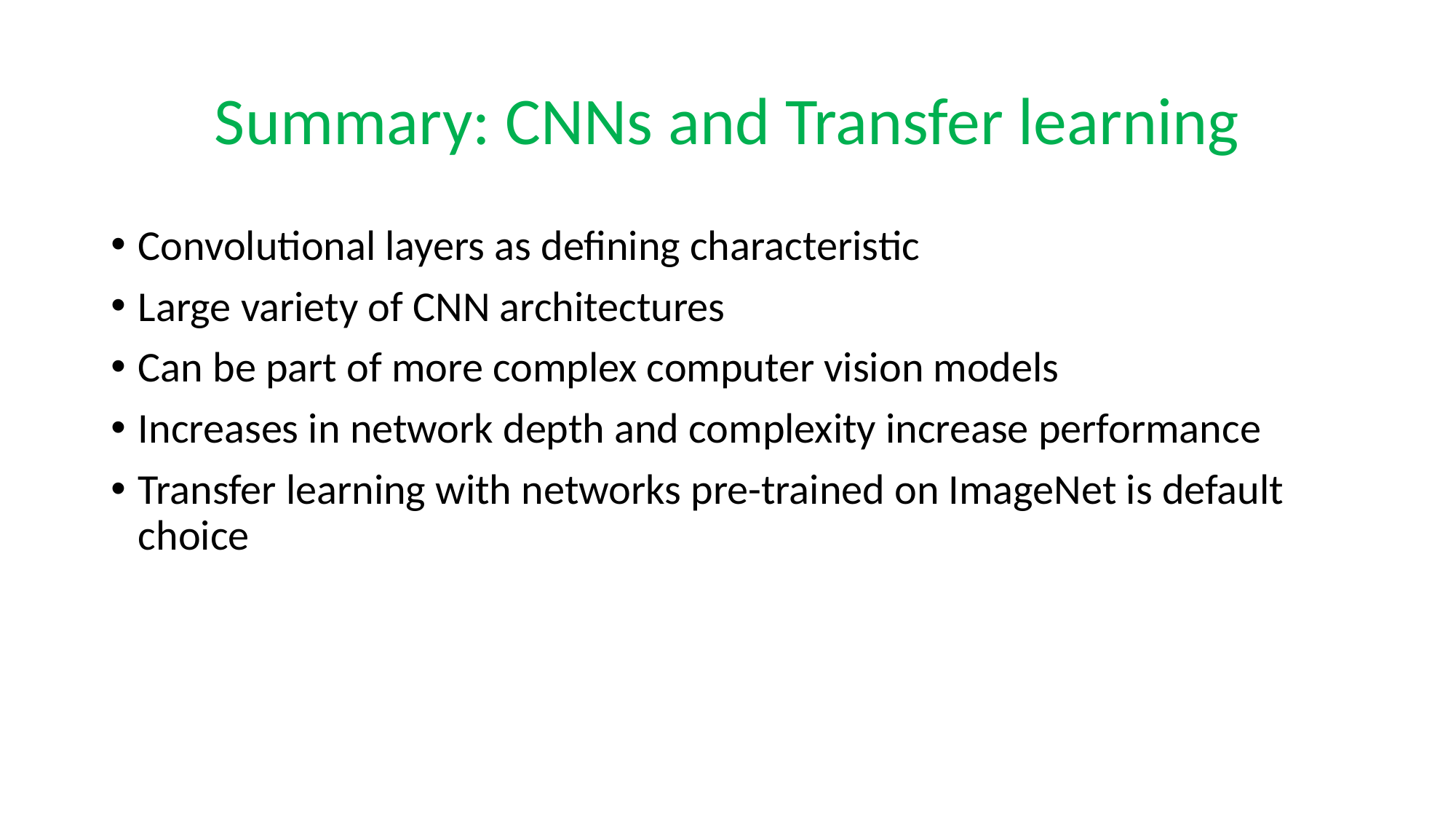

# Summary: CNNs and Transfer learning
Convolutional layers as defining characteristic
Large variety of CNN architectures
Can be part of more complex computer vision models
Increases in network depth and complexity increase performance
Transfer learning with networks pre-trained on ImageNet is default choice